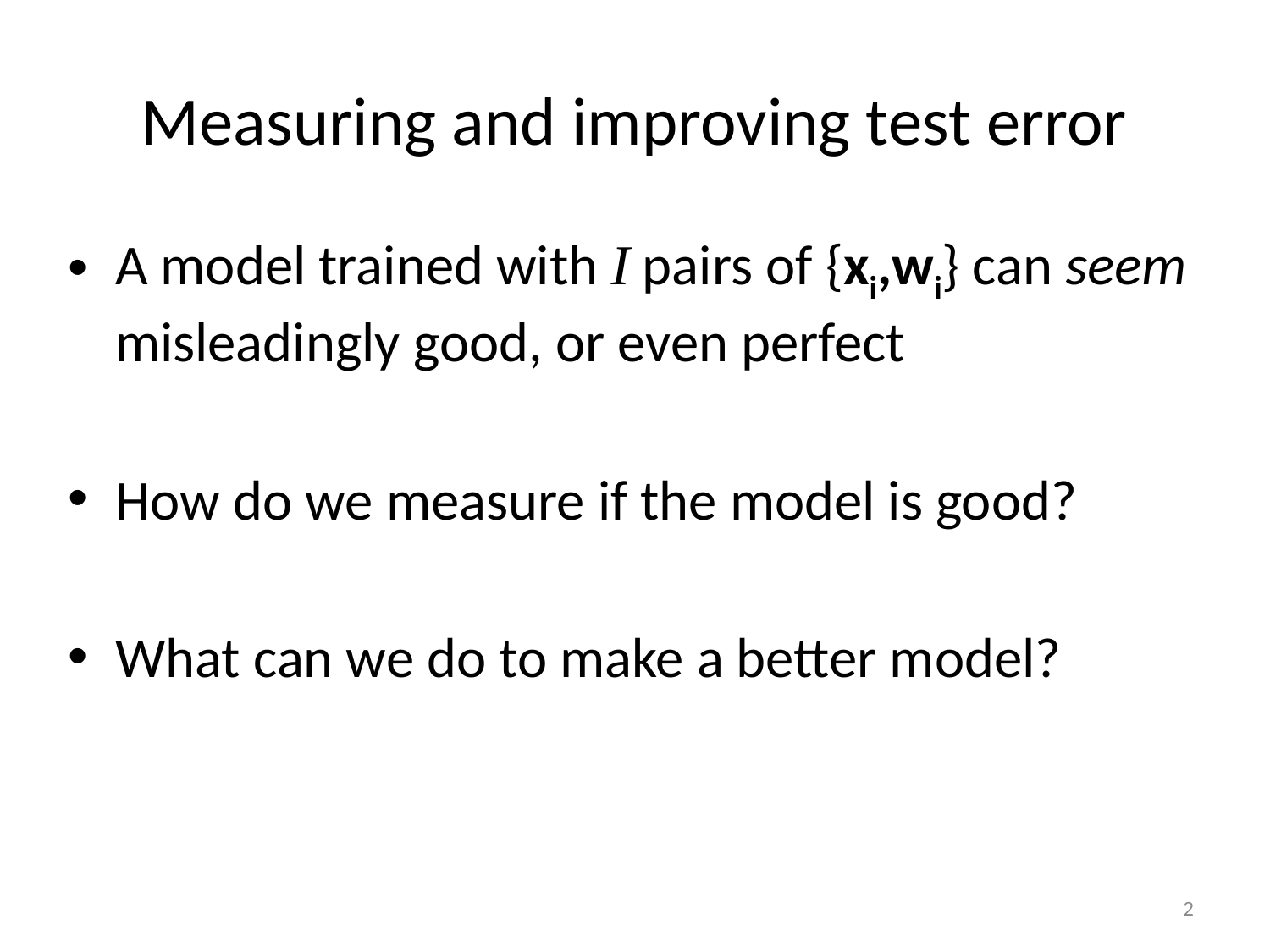

# Measuring and improving test error
A model trained with I pairs of {xi,wi} can seem misleadingly good, or even perfect

How do we measure if the model is good?

What can we do to make a better model?

2